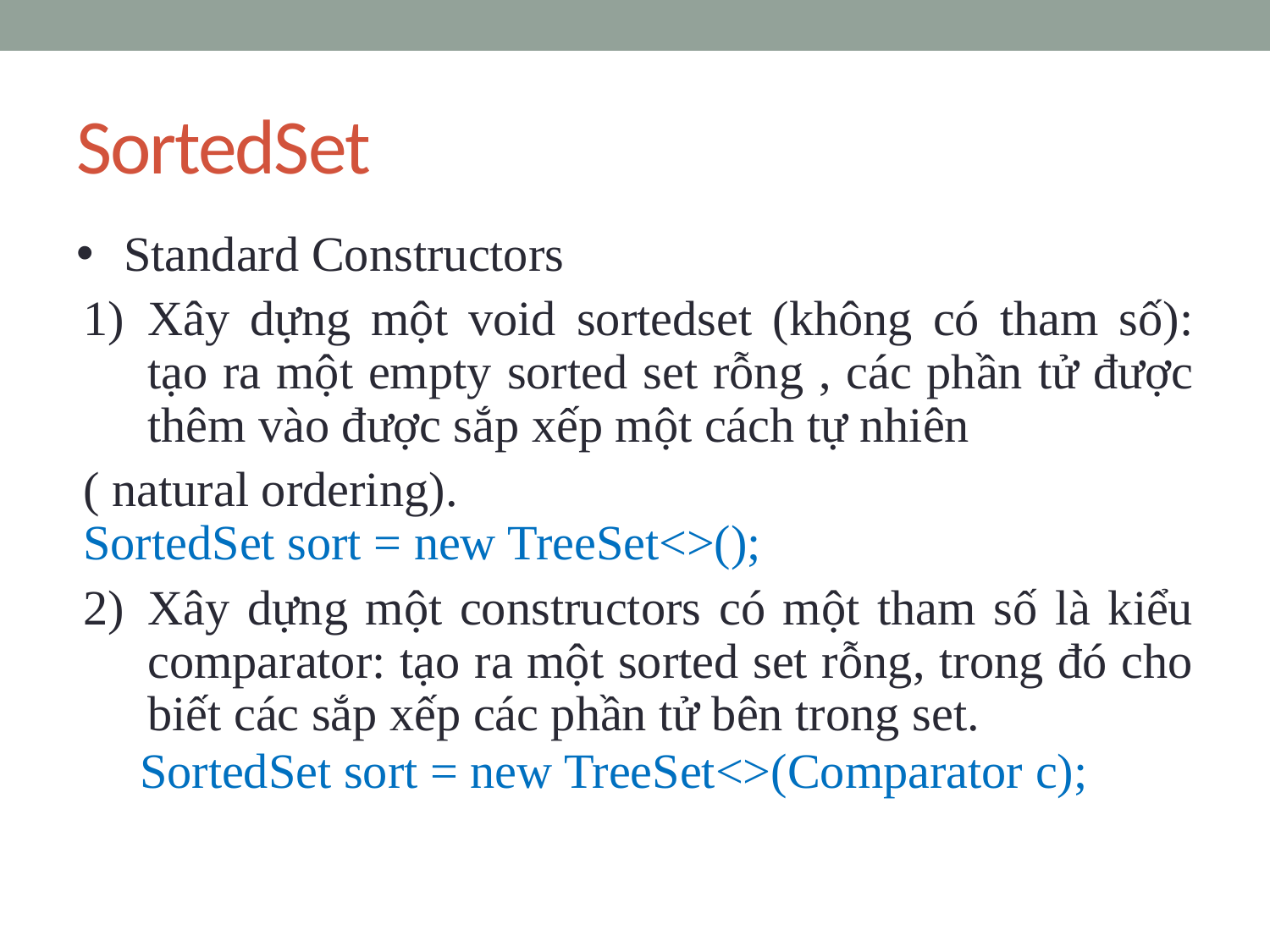

# SortedSet
Standard Constructors
Xây dựng một void sortedset (không có tham số): tạo ra một empty sorted set rỗng , các phần tử được thêm vào được sắp xếp một cách tự nhiên
( natural ordering).
SortedSet sort = new TreeSet<>();
Xây dựng một constructors có một tham số là kiểu comparator: tạo ra một sorted set rỗng, trong đó cho biết các sắp xếp các phần tử bên trong set.
SortedSet sort = new TreeSet<>(Comparator c);